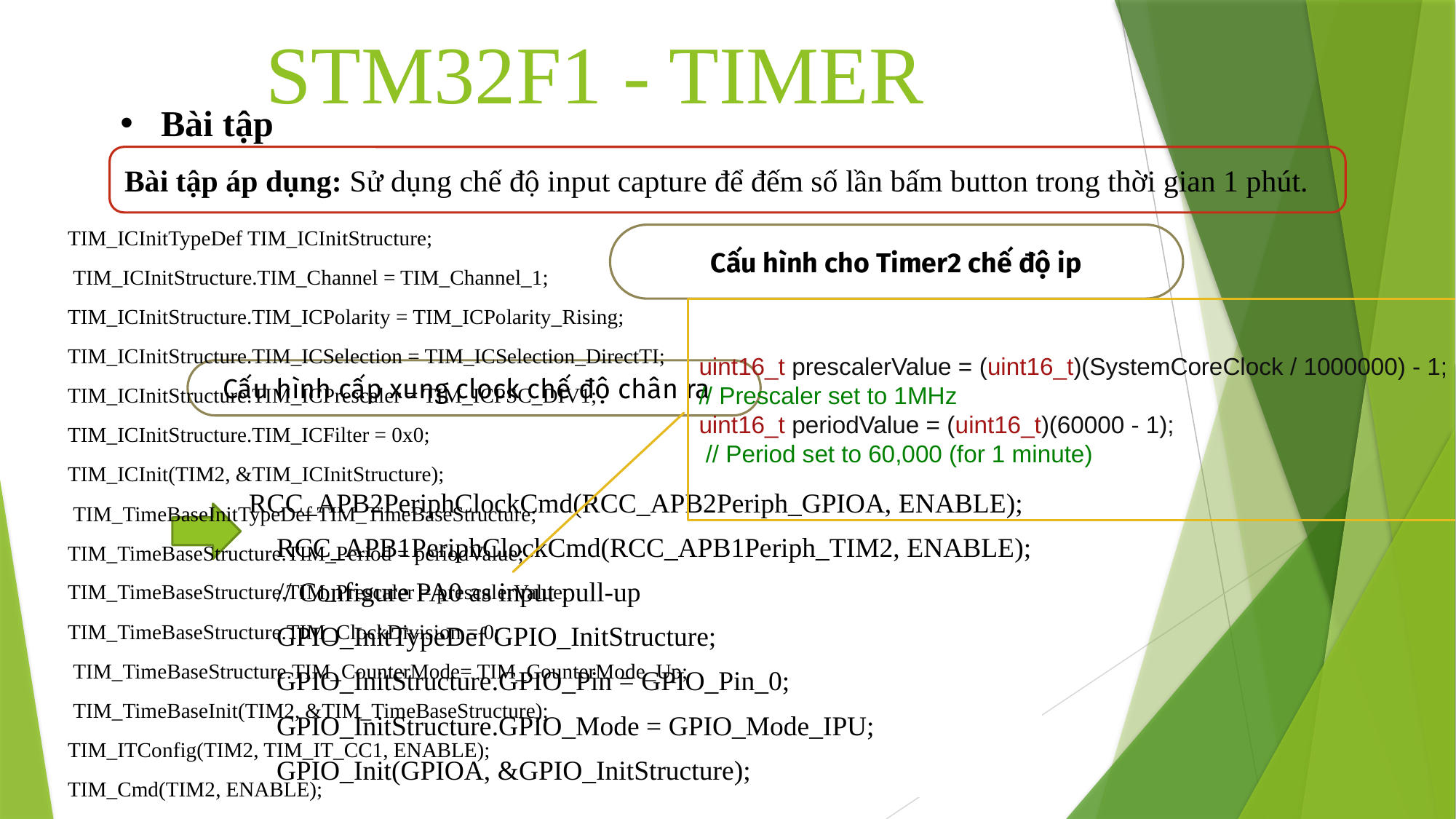

STM32F1 - TIMER
Bài tập
Bài tập áp dụng: Sử dụng chế độ input capture để đếm số lần bấm button trong thời gian 1 phút.
TIM_ICInitTypeDef TIM_ICInitStructure;
 TIM_ICInitStructure.TIM_Channel = TIM_Channel_1;
TIM_ICInitStructure.TIM_ICPolarity = TIM_ICPolarity_Rising;
TIM_ICInitStructure.TIM_ICSelection = TIM_ICSelection_DirectTI;
TIM_ICInitStructure.TIM_ICPrescaler = TIM_ICPSC_DIV1;
TIM_ICInitStructure.TIM_ICFilter = 0x0;
TIM_ICInit(TIM2, &TIM_ICInitStructure);
 TIM_TimeBaseInitTypeDef TIM_TimeBaseStructure;
TIM_TimeBaseStructure.TIM_Period = periodValue;
TIM_TimeBaseStructure.TIM_Prescaler = prescalerValue;
TIM_TimeBaseStructure.TIM_ClockDivision = 0;
 TIM_TimeBaseStructure.TIM_CounterMode= TIM_CounterMode_Up;
 TIM_TimeBaseInit(TIM2, &TIM_TimeBaseStructure);
TIM_ITConfig(TIM2, TIM_IT_CC1, ENABLE);
TIM_Cmd(TIM2, ENABLE);
Cấu hình cho Timer2 chế độ ip
uint16_t prescalerValue = (uint16_t)(SystemCoreClock / 1000000) - 1;
// Prescaler set to 1MHz
uint16_t periodValue = (uint16_t)(60000 - 1);
 // Period set to 60,000 (for 1 minute)
Cấu hình cấp xung clock chế độ chân ra
| RCC\_APB2PeriphClockCmd(RCC\_APB2Periph\_GPIOA, ENABLE); RCC\_APB1PeriphClockCmd(RCC\_APB1Periph\_TIM2, ENABLE); // Configure PA0 as input pull-up GPIO\_InitTypeDef GPIO\_InitStructure; GPIO\_InitStructure.GPIO\_Pin = GPIO\_Pin\_0; GPIO\_InitStructure.GPIO\_Mode = GPIO\_Mode\_IPU; GPIO\_Init(GPIOA, &GPIO\_InitStructure); |
| --- |